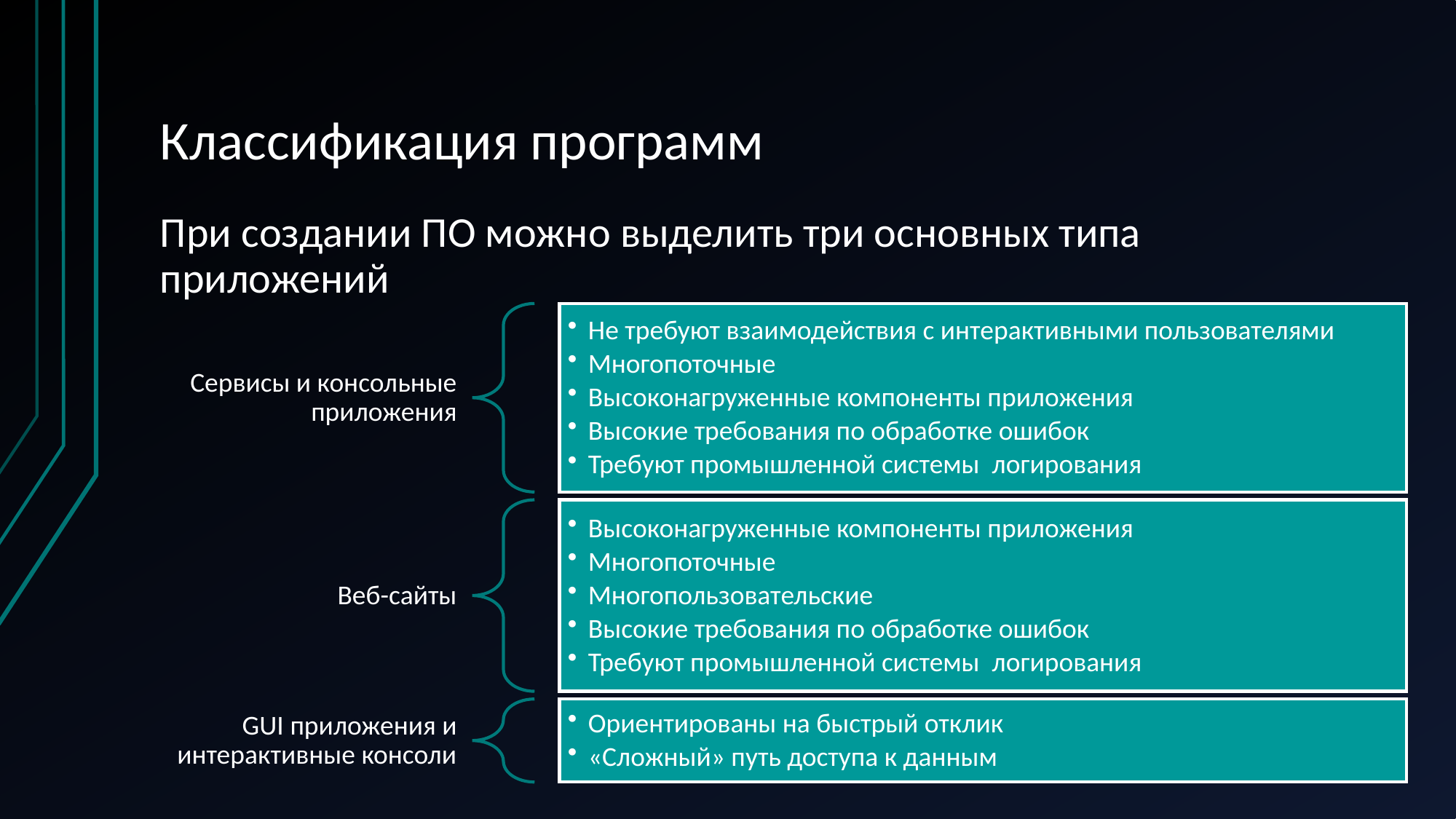

# Классификация программ
При создании ПО можно выделить три основных типа приложений
Сервисы и консольные приложения
Не требуют взаимодействия с интерактивными пользователями
Многопоточные
Высоконагруженные компоненты приложения
Высокие требования по обработке ошибок
Требуют промышленной системы  логирования
Веб-сайты
Высоконагруженные компоненты приложения
Многопоточные
Многопользовательские
Высокие требования по обработке ошибок
Требуют промышленной системы  логирования
GUI приложения и интерактивные консоли
Ориентированы на быстрый отклик
«Сложный» путь доступа к данным